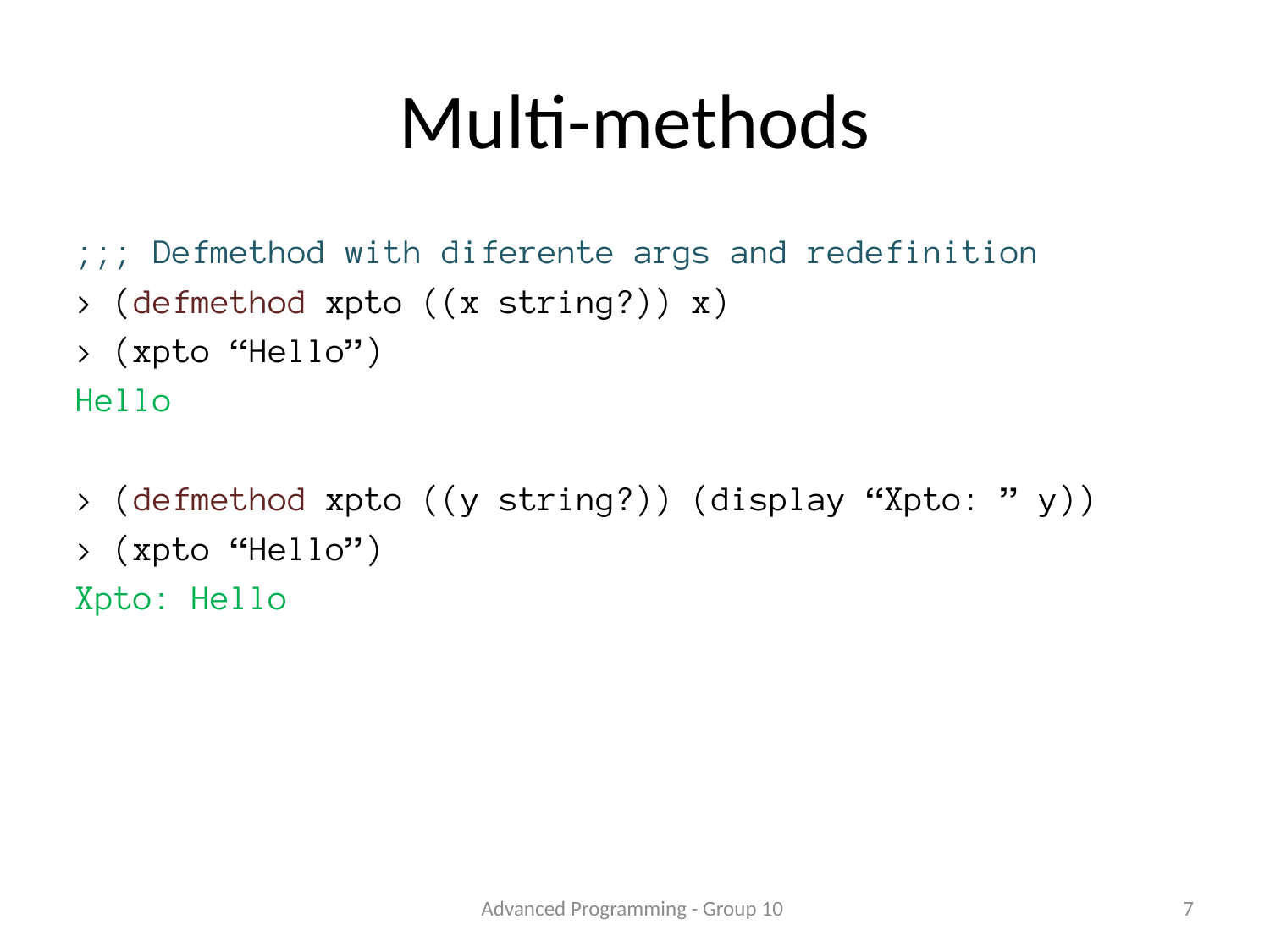

# Multi-methods
;;; Defmethod with diferente args and redefinition
> (defmethod xpto ((x string?)) x)
> (xpto “Hello”)
Hello

> (defmethod xpto ((y string?)) (display “Xpto: ” y))
> (xpto “Hello”)
Xpto: Hello

Advanced Programming - Group 10
7